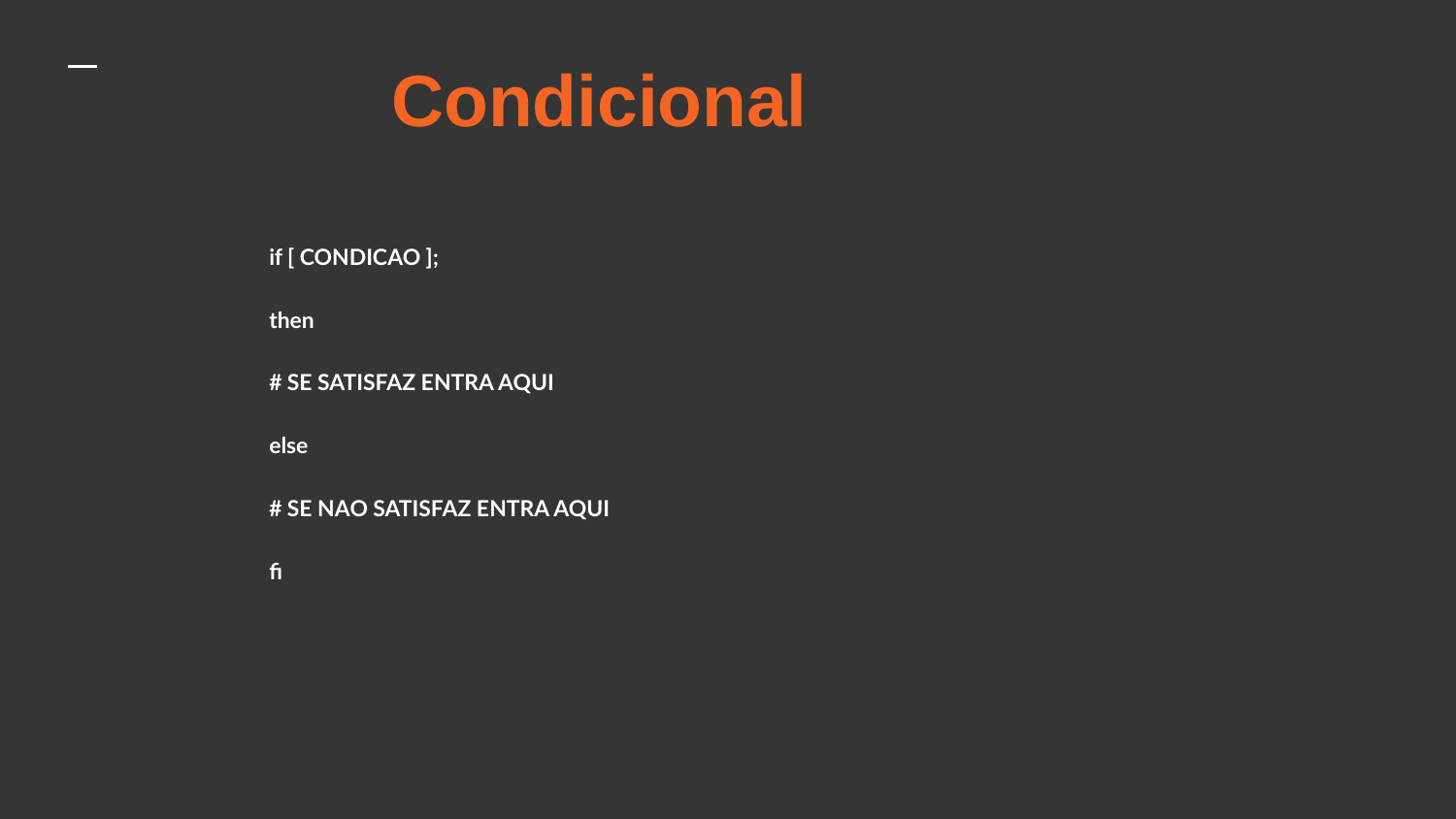

# Condicional

if [ CONDICAO ];
then
# SE SATISFAZ ENTRA AQUI
else
# SE NAO SATISFAZ ENTRA AQUI
fi